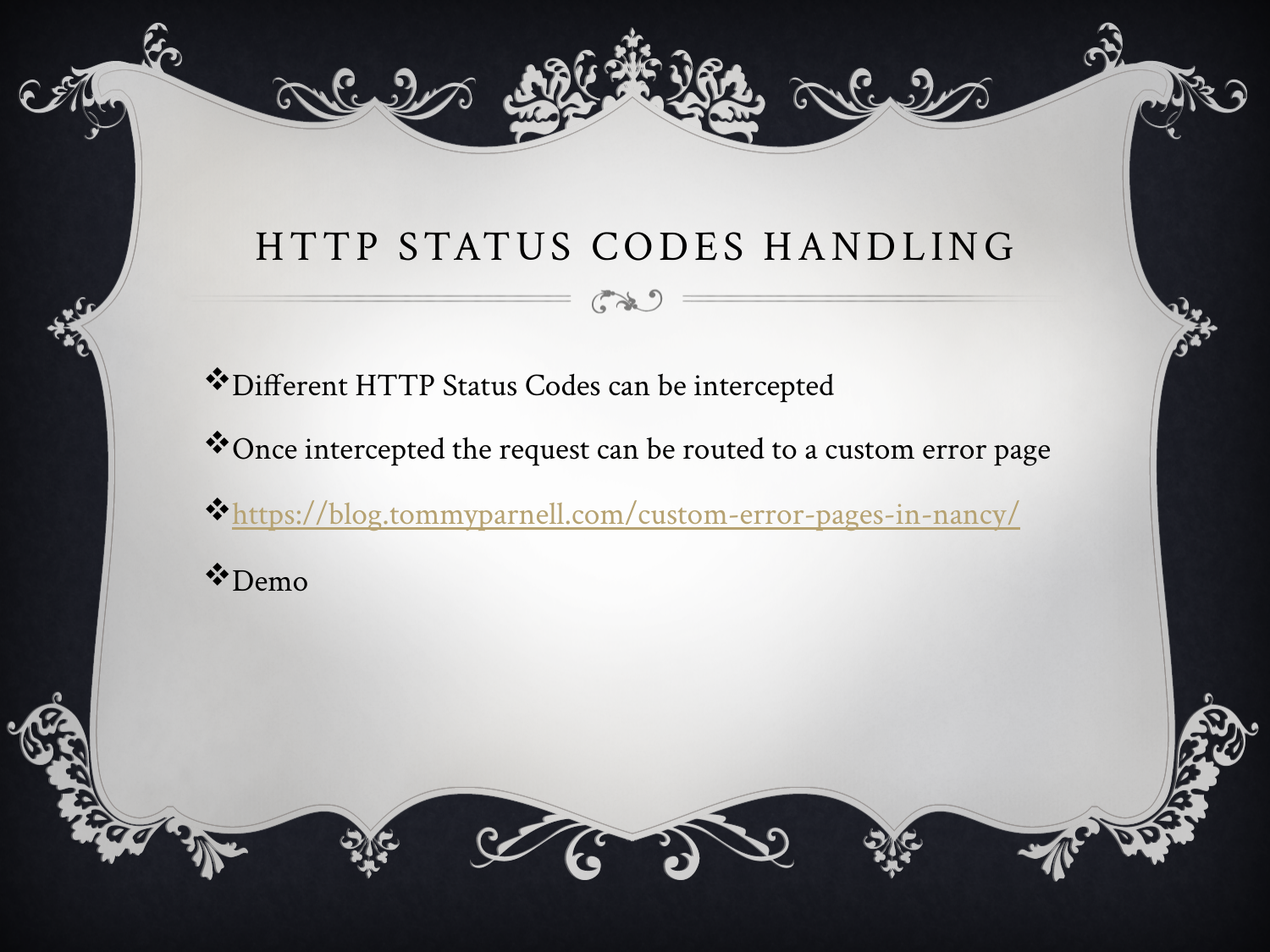

# HTTP Status codes Handling
Different HTTP Status Codes can be intercepted
Once intercepted the request can be routed to a custom error page
https://blog.tommyparnell.com/custom-error-pages-in-nancy/
Demo